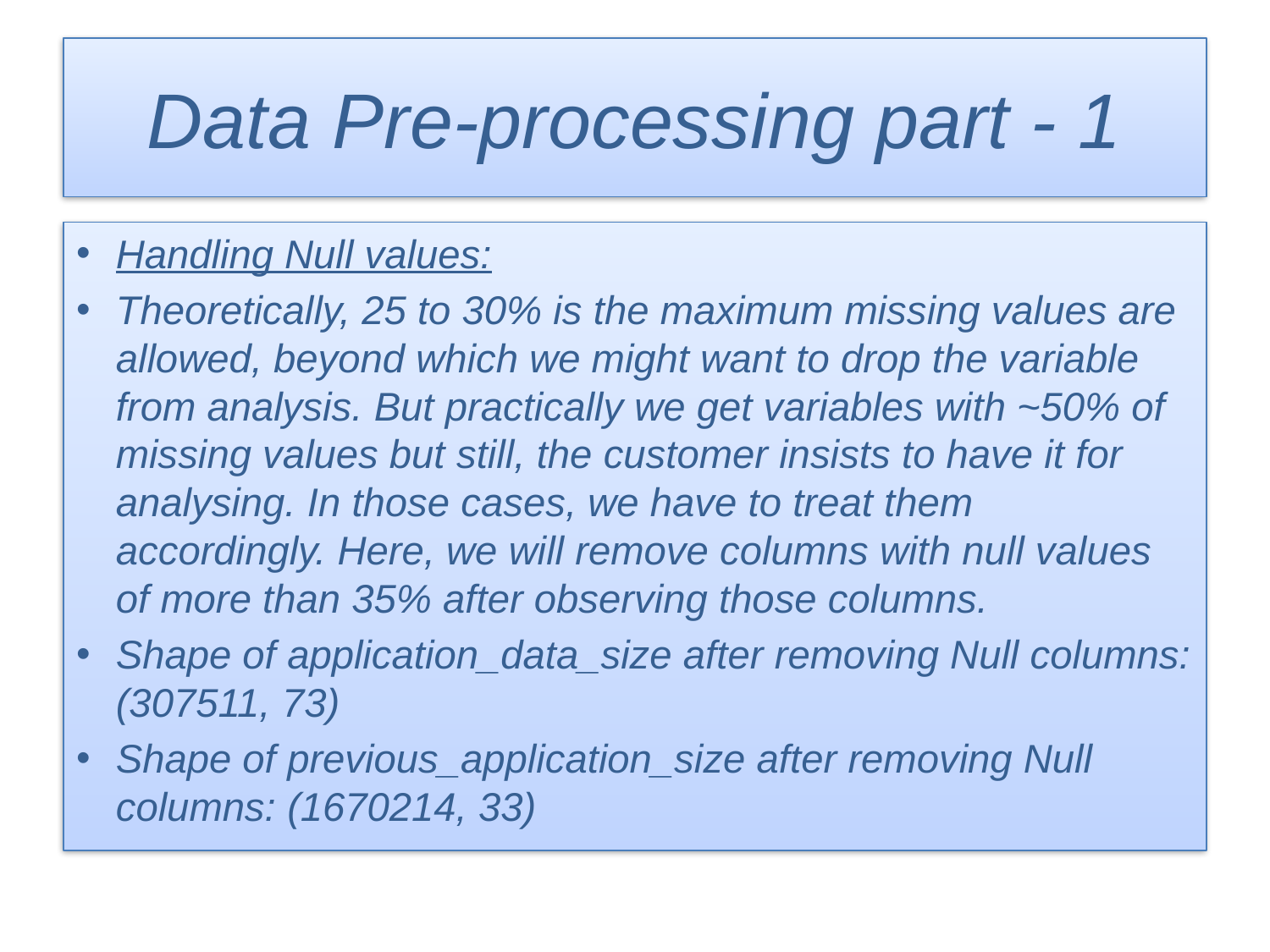

# Data Pre-processing part - 1
Handling Null values:
Theoretically, 25 to 30% is the maximum missing values are allowed, beyond which we might want to drop the variable from analysis. But practically we get variables with ~50% of missing values but still, the customer insists to have it for analysing. In those cases, we have to treat them accordingly. Here, we will remove columns with null values of more than 35% after observing those columns.
Shape of application_data_size after removing Null columns: (307511, 73)
Shape of previous_application_size after removing Null columns: (1670214, 33)